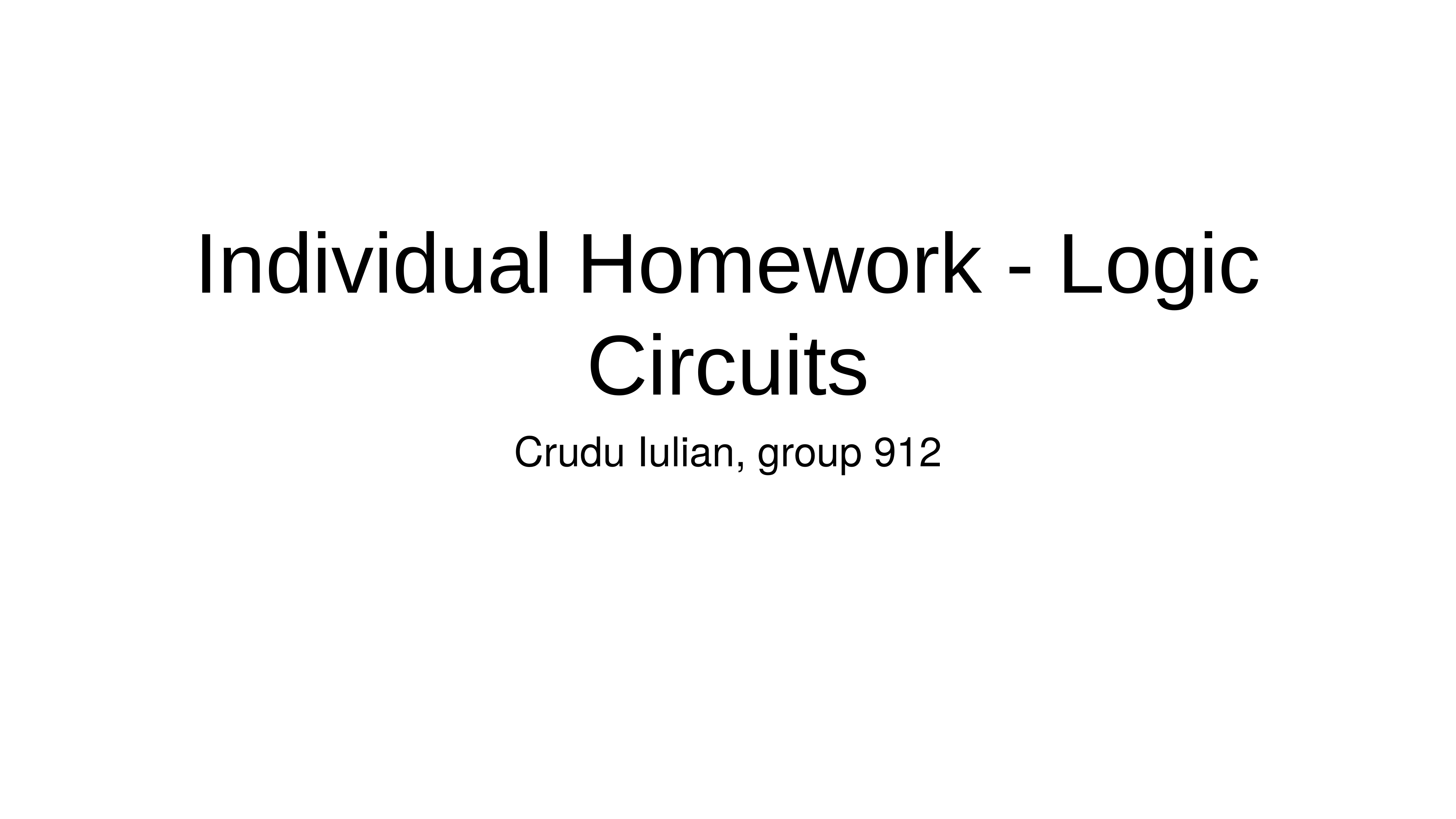

# Individual Homework - Logic Circuits
Crudu Iulian, group 912